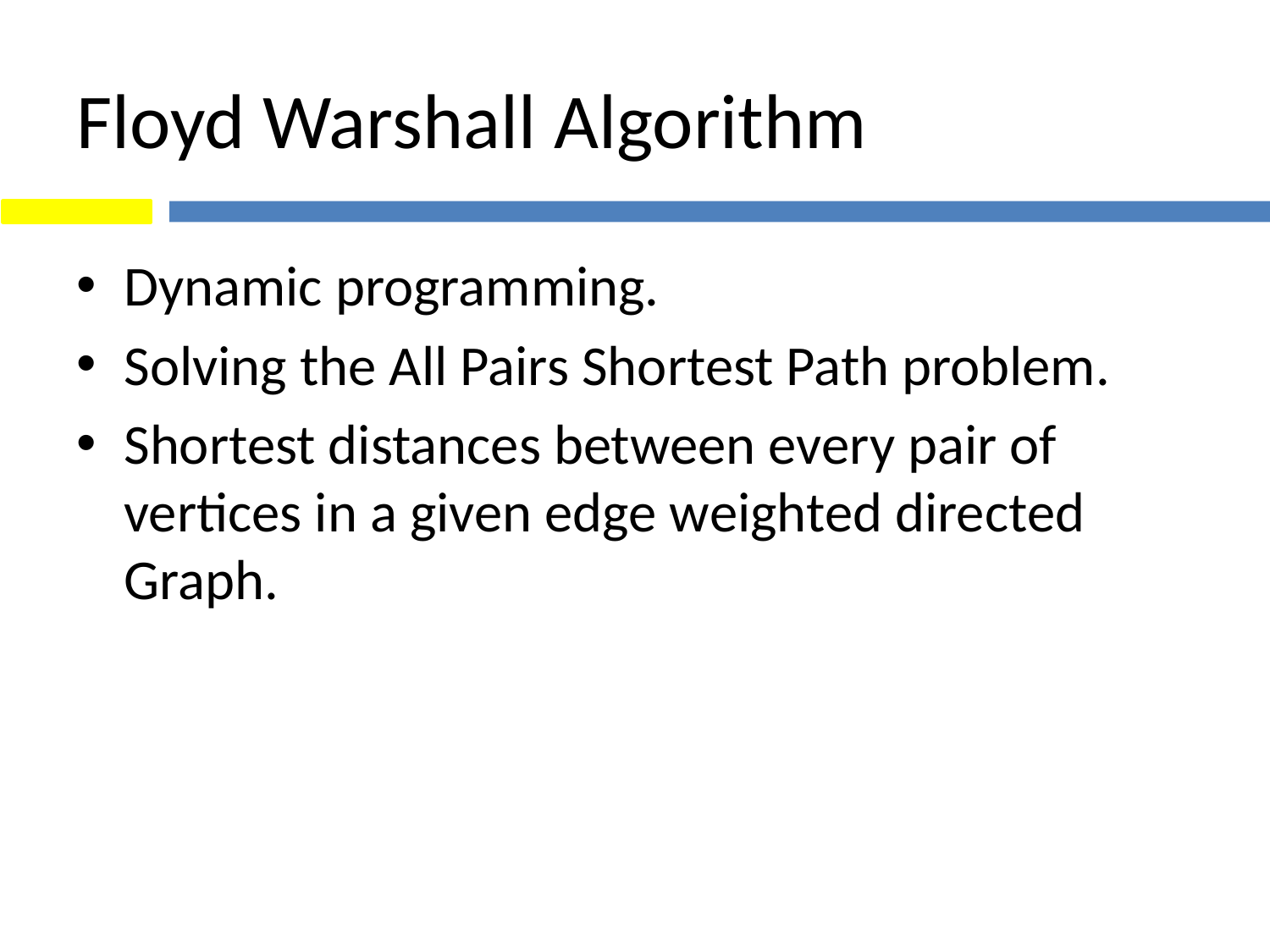

# Floyd Warshall Algorithm

Dynamic programming.
Solving the All Pairs Shortest Path problem.
Shortest distances between every pair of vertices in a given edge weighted directed Graph.